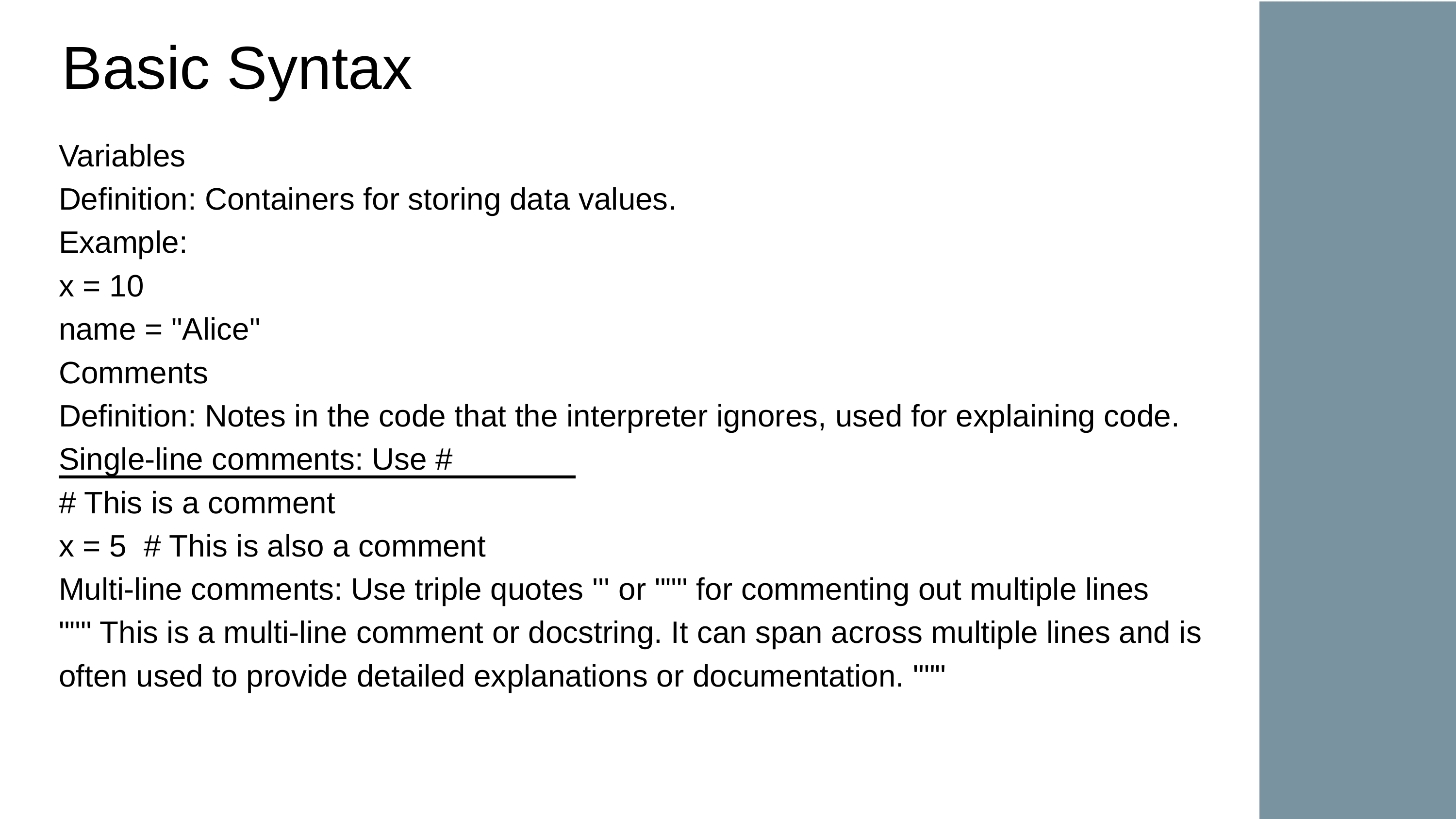

Basic Syntax

Variables
Definition: Containers for storing data values.
Example:
x = 10
name = "Alice"

Comments
Definition: Notes in the code that the interpreter ignores, used for explaining code.
Single-line comments: Use #
# This is a comment
x = 5  # This is also a comment
Multi-line comments: Use triple quotes ''' or """ for commenting out multiple lines
""" This is a multi-line comment or docstring. It can span across multiple lines and is often used to provide detailed explanations or documentation. """